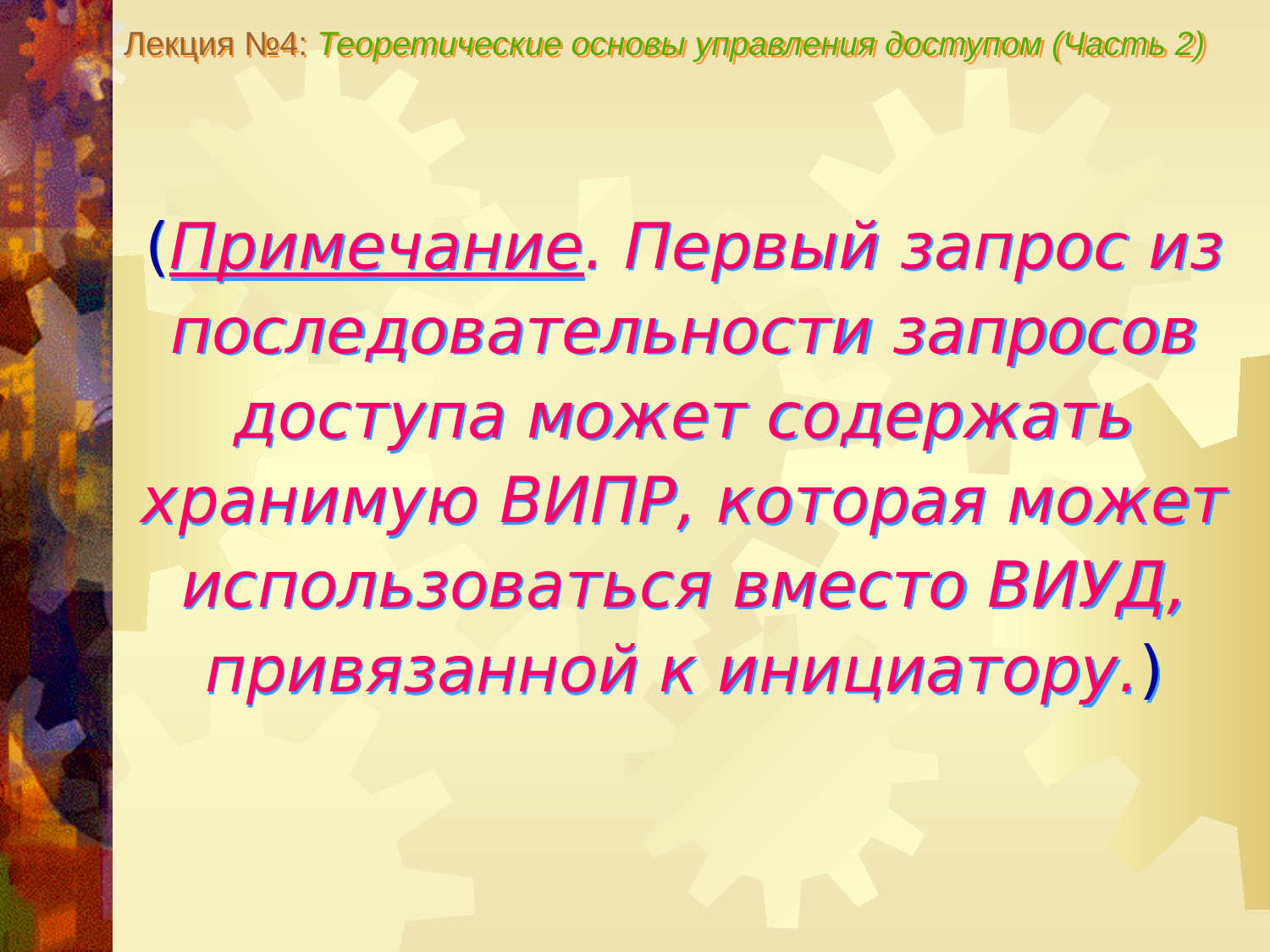

Лекция №4: Теоретические основы управления доступом (Часть 2)
(Примечание. Первый запрос из последовательности запросов доступа может содержать хранимую ВИПР, которая может использоваться вместо ВИУД, привязанной к инициатору.)